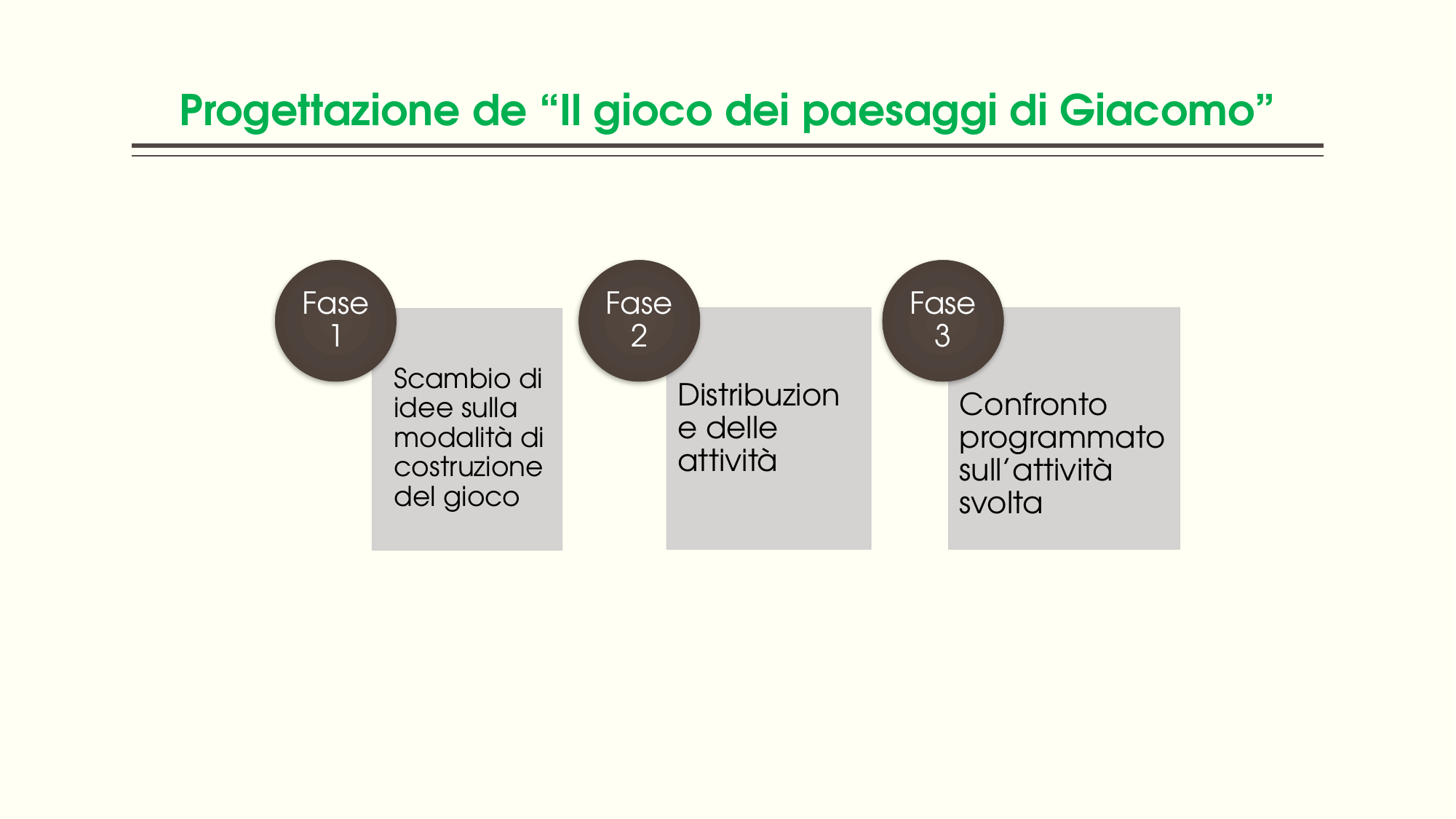

# Progettazione de “Il gioco dei paesaggi di Giacomo”

Fase 1
Fase 2
Fase 3

Distribuzione delle attività
Scambio di idee sulla modalità di costruzione del gioco
Confronto programmato sull’attività svolta